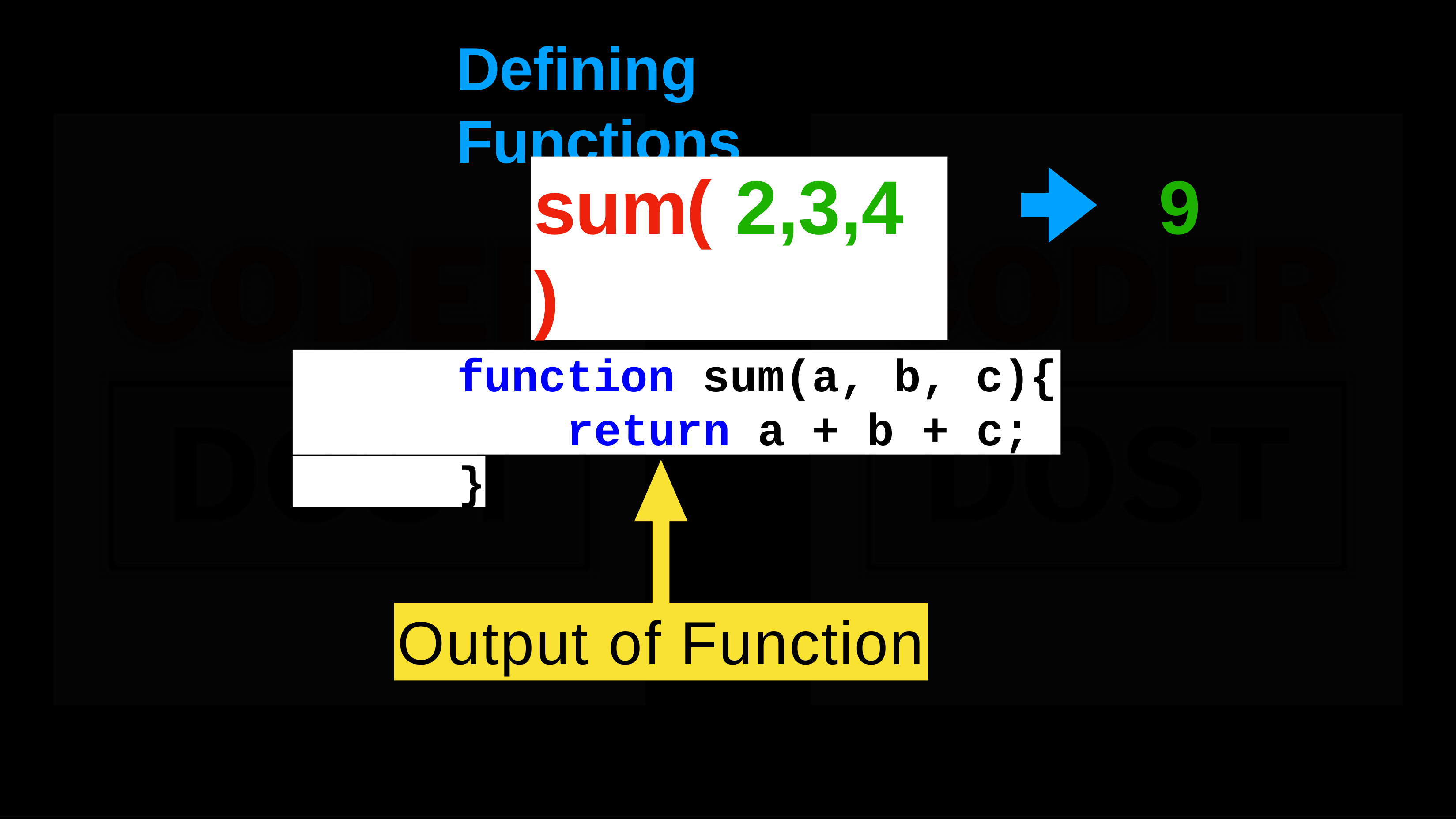

# Defining	Functions
sum(	2,3,4	)
9

function sum(a, b, c){
return a + b + c;
}

Output	of	Function